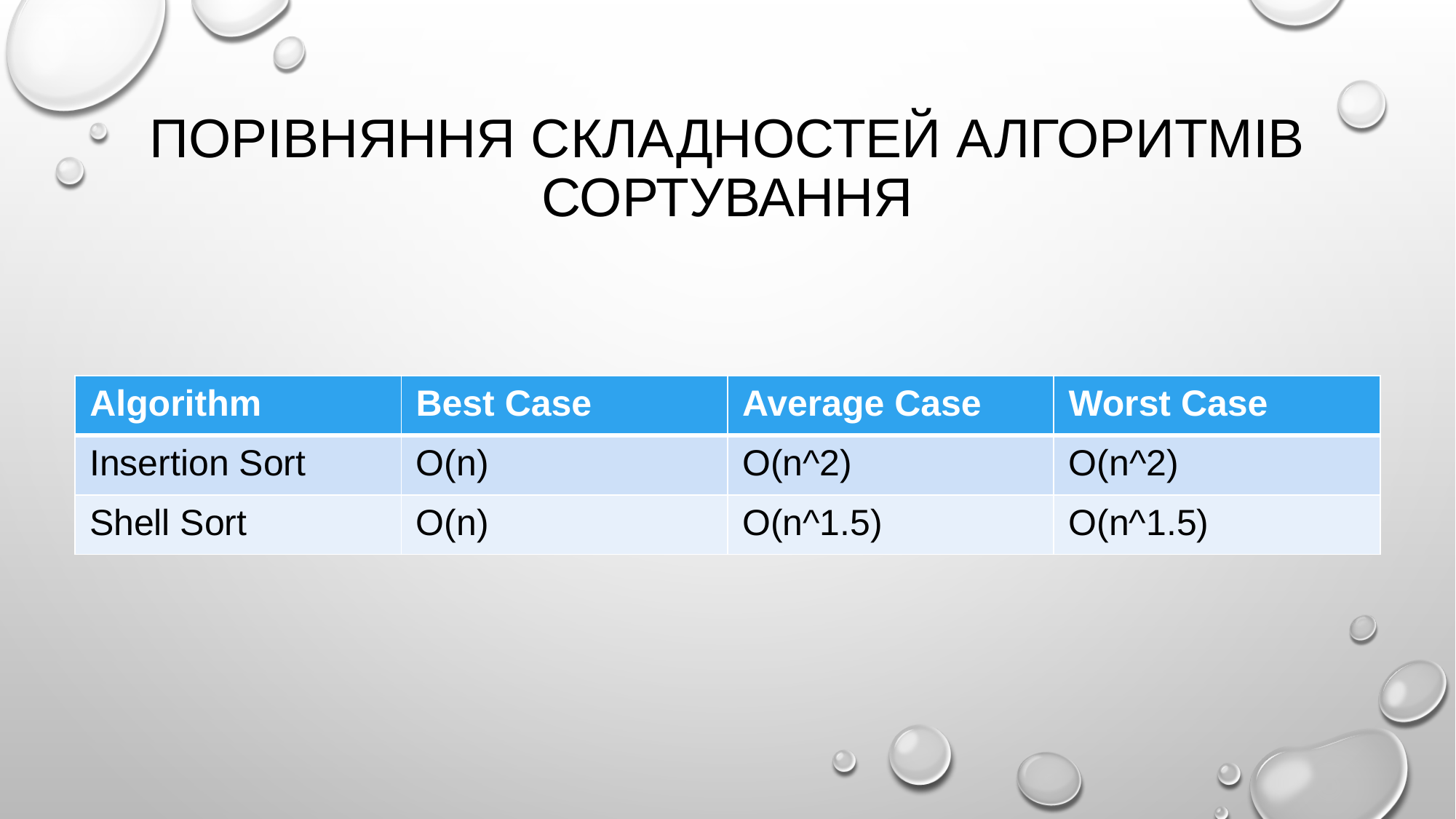

# Порівняння складностей алгоритмів сортування
| Algorithm | Best Case | Average Case | Worst Case |
| --- | --- | --- | --- |
| Insertion Sort | O(n) | O(n^2) | O(n^2) |
| Shell Sort | O(n) | O(n^1.5) | O(n^1.5) |